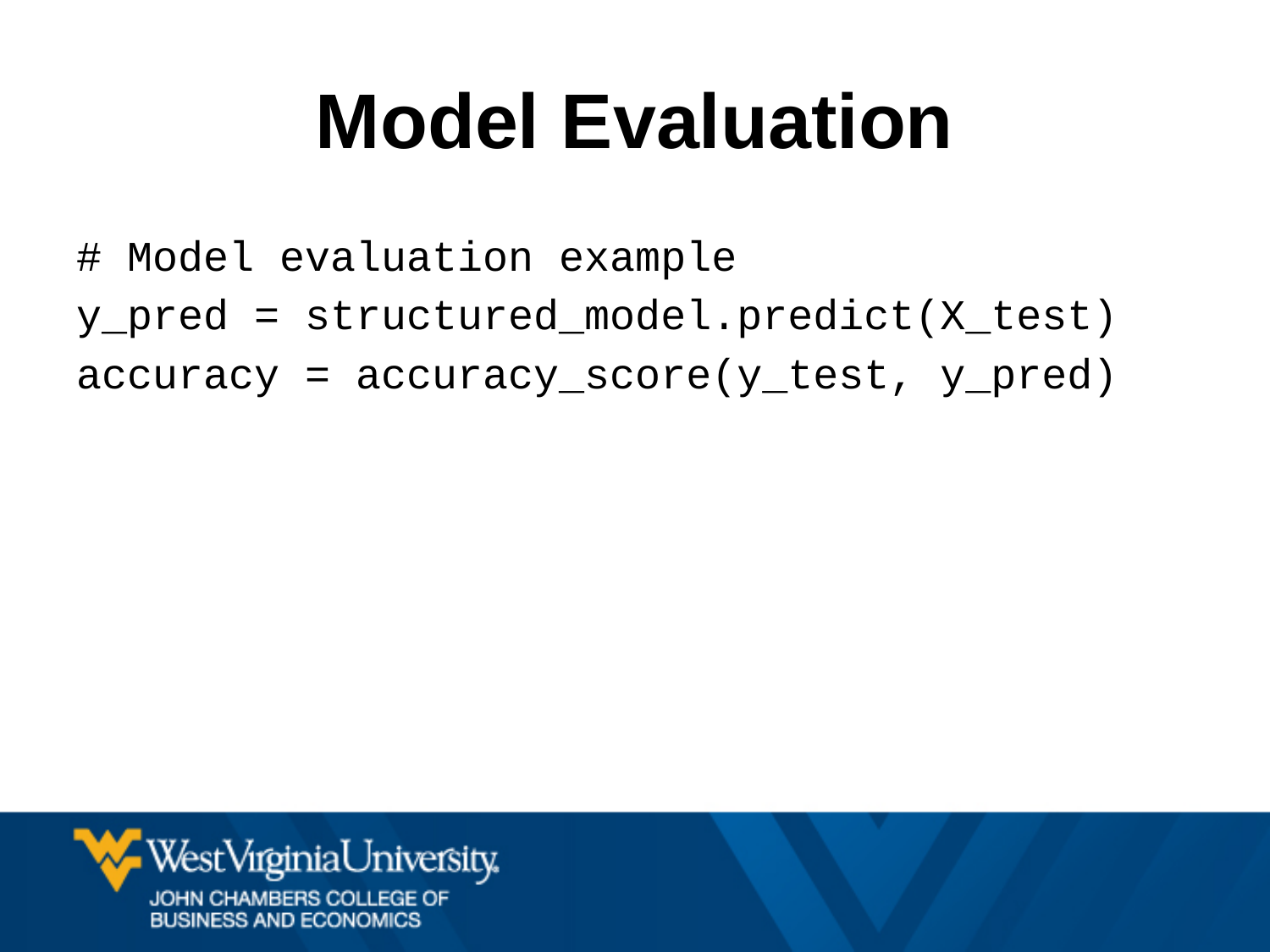

# Model Evaluation
# Model evaluation example
y_pred = structured_model.predict(X_test)
accuracy = accuracy_score(y_test, y_pred)